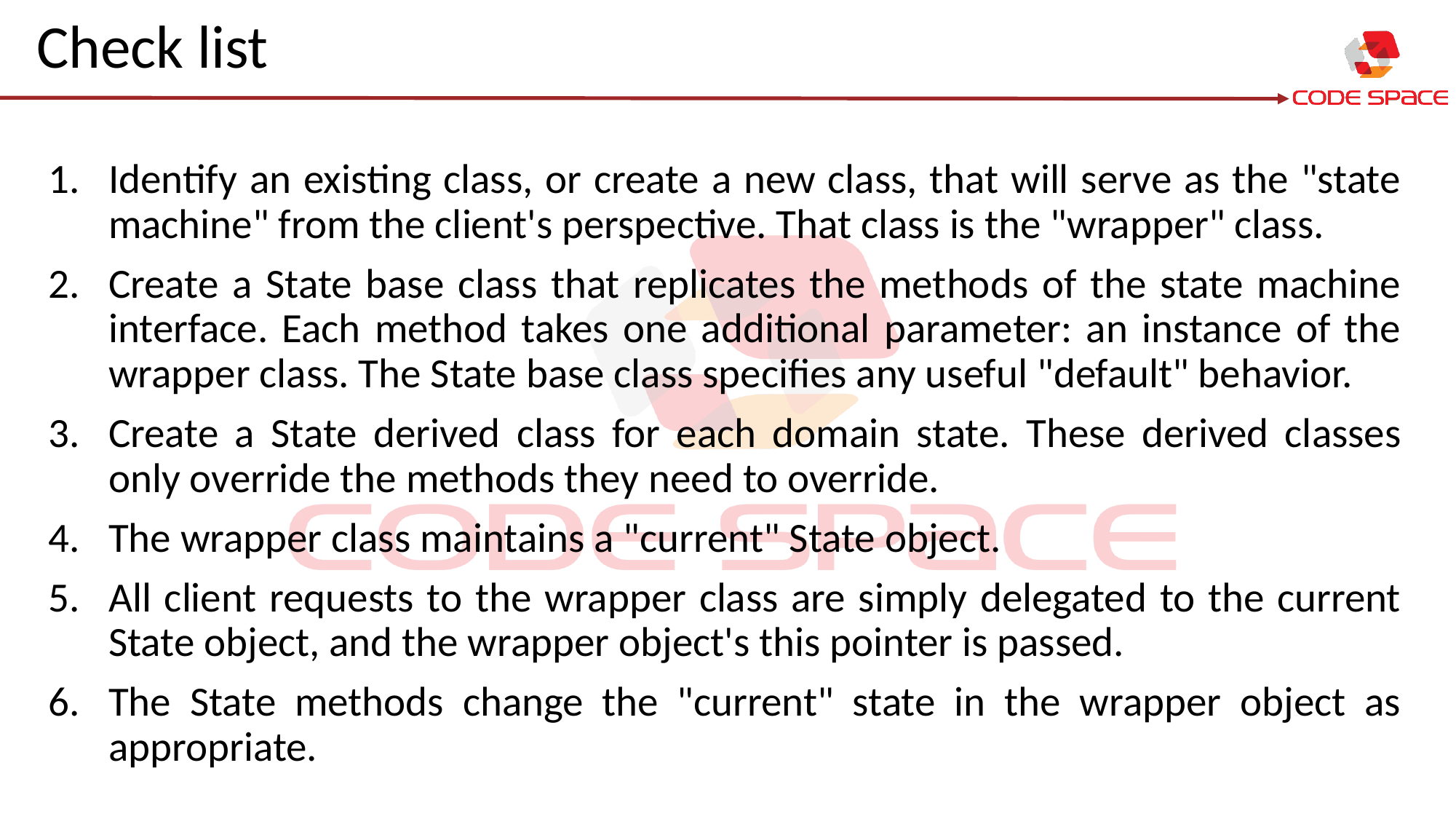

# Check list
Identify an existing class, or create a new class, that will serve as the "state machine" from the client's perspective. That class is the "wrapper" class.
Create a State base class that replicates the methods of the state machine interface. Each method takes one additional parameter: an instance of the wrapper class. The State base class specifies any useful "default" behavior.
Create a State derived class for each domain state. These derived classes only override the methods they need to override.
The wrapper class maintains a "current" State object.
All client requests to the wrapper class are simply delegated to the current State object, and the wrapper object's this pointer is passed.
The State methods change the "current" state in the wrapper object as appropriate.